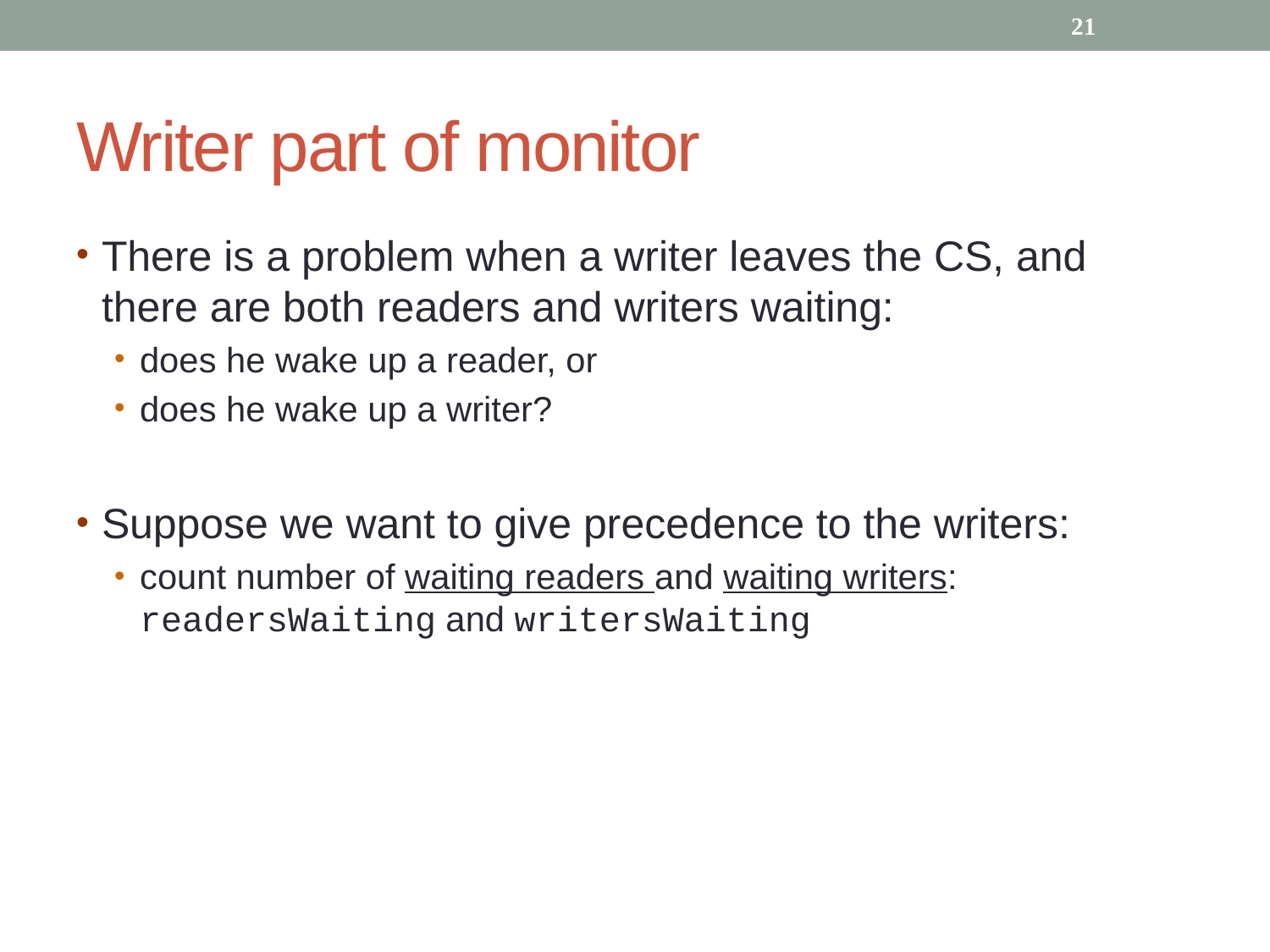

21
# Writer part of monitor
There is a problem when a writer leaves the CS, and there are both readers and writers waiting:
does he wake up a reader, or
does he wake up a writer?

Suppose we want to give precedence to the writers:
count number of waiting readers and waiting writers: readersWaiting and writersWaiting